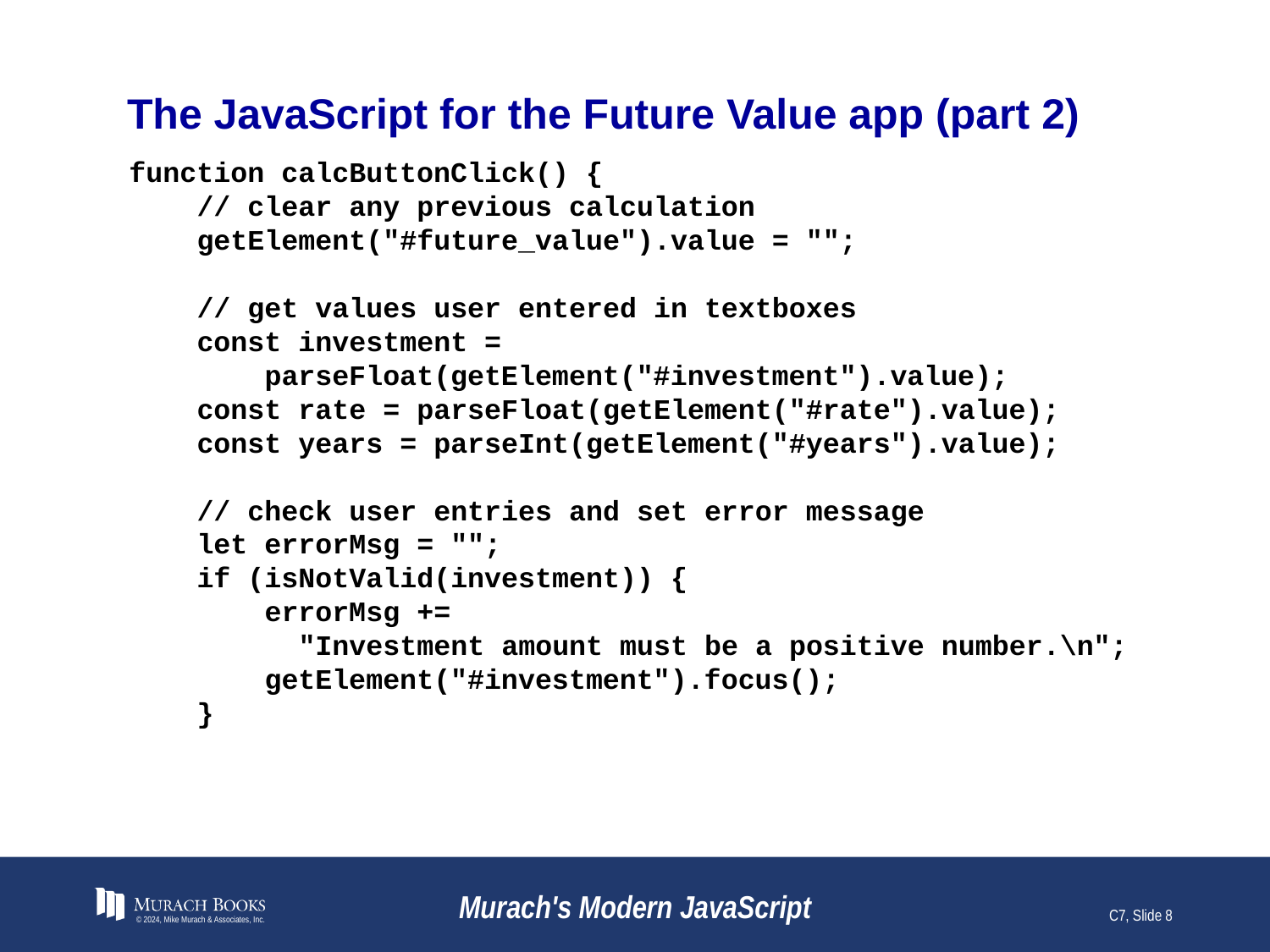

# The JavaScript for the Future Value app (part 2)
function calcButtonClick() {
    // clear any previous calculation
    getElement("#future_value").value = "";

    // get values user entered in textboxes
    const investment =
        parseFloat(getElement("#investment").value);
    const rate = parseFloat(getElement("#rate").value);
    const years = parseInt(getElement("#years").value);

    // check user entries and set error message
    let errorMsg = "";
    if (isNotValid(investment)) {
        errorMsg +=
          "Investment amount must be a positive number.\n";
        getElement("#investment").focus();
    }

© 2024, Mike Murach & Associates, Inc.
Murach's Modern JavaScript

C7, Slide 8